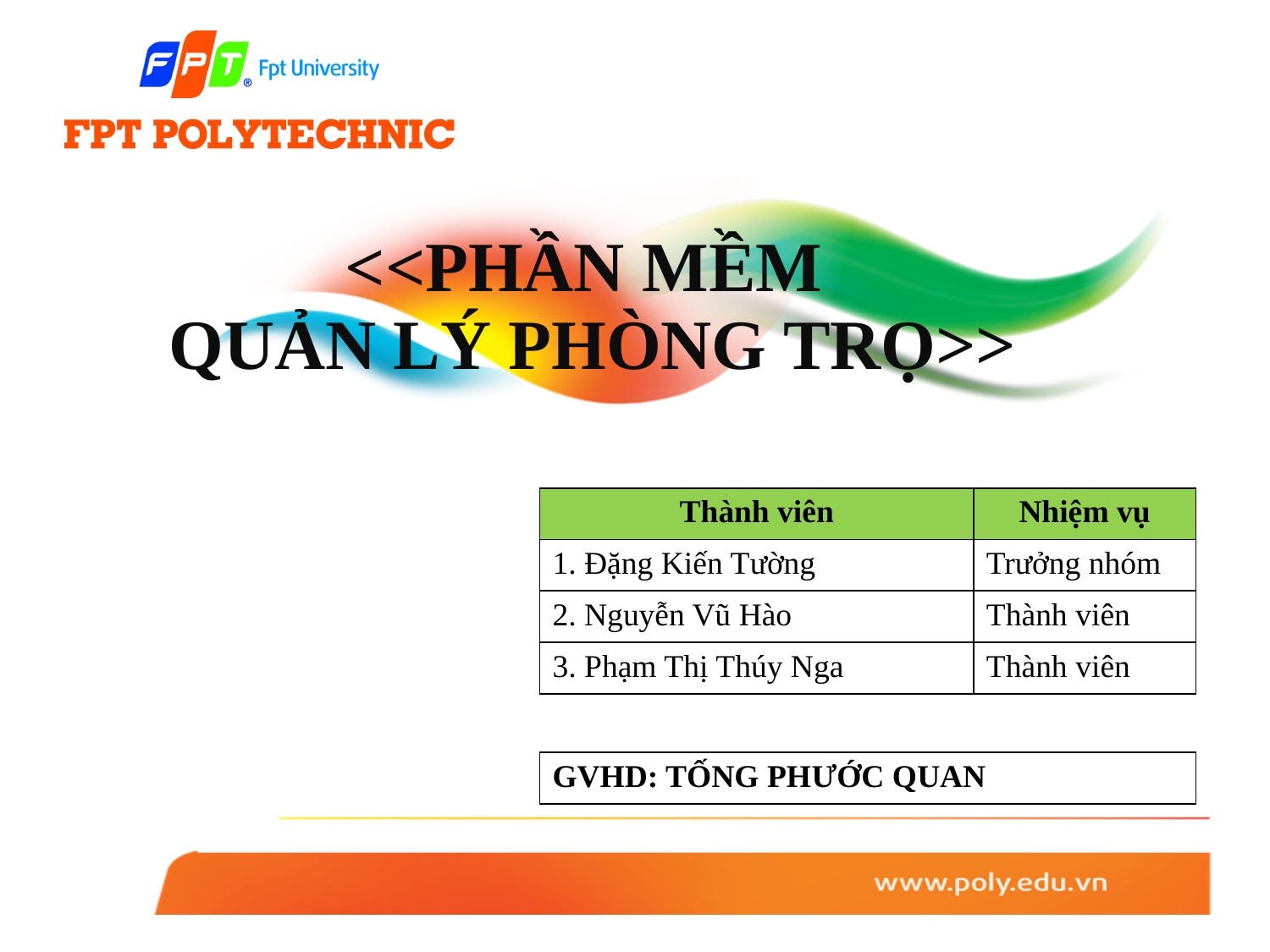

# <<PHẦN MỀM QUẢN LÝ PHÒNG TRỌ>>
| Thành viên | Nhiệm vụ |
| --- | --- |
| 1. Đặng Kiến Tường | Trưởng nhóm |
| 2. Nguyễn Vũ Hào | Thành viên |
| 3. Phạm Thị Thúy Nga | Thành viên |
| GVHD: TỐNG PHƯỚC QUAN |
| --- |